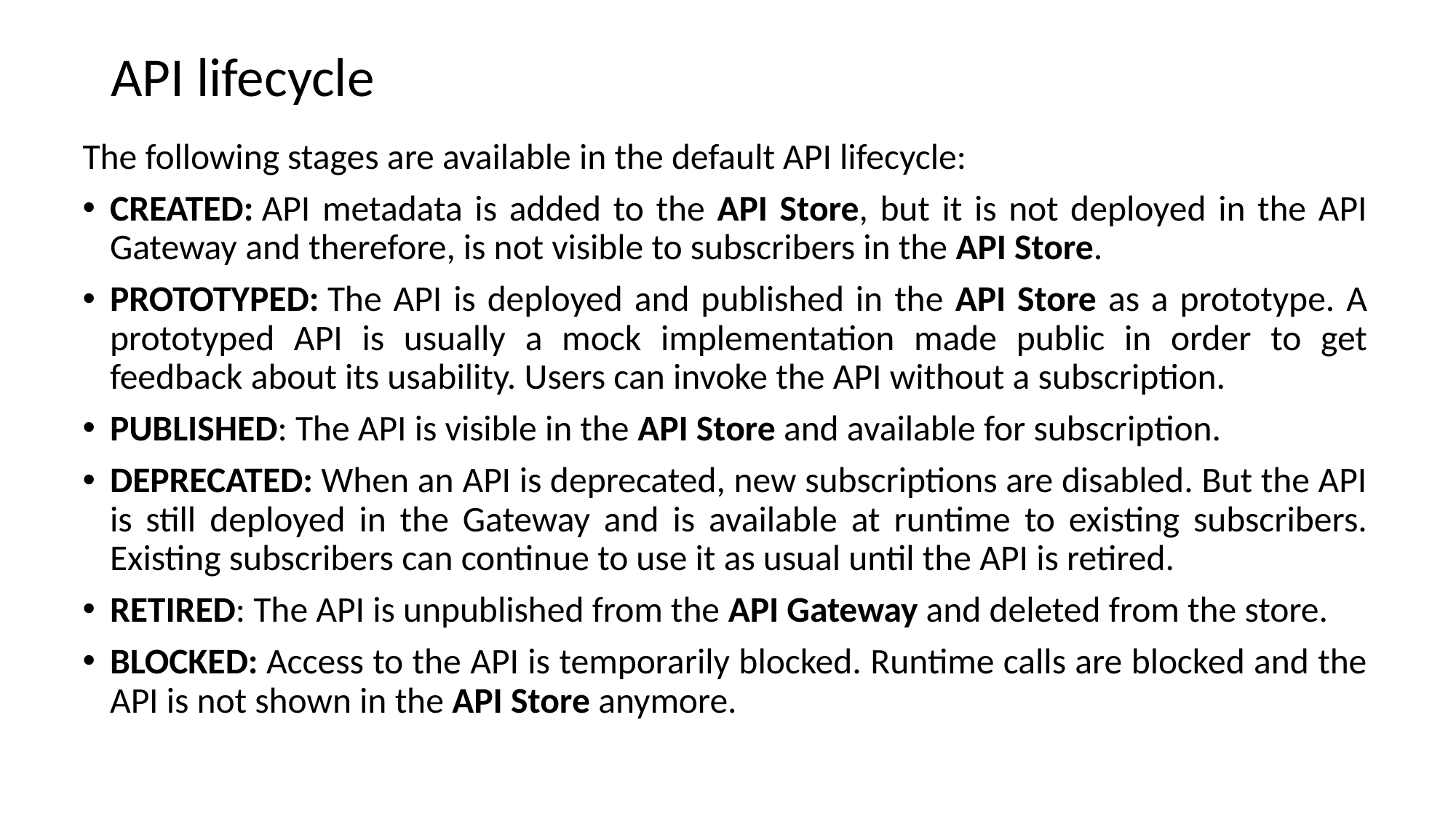

# API lifecycle
The following stages are available in the default API lifecycle:
CREATED: API metadata is added to the API Store, but it is not deployed in the API Gateway and therefore, is not visible to subscribers in the API Store.
PROTOTYPED: The API is deployed and published in the API Store as a prototype. A prototyped API is usually a mock implementation made public in order to get feedback about its usability. Users can invoke the API without a subscription.
PUBLISHED: The API is visible in the API Store and available for subscription.
DEPRECATED: When an API is deprecated, new subscriptions are disabled. But the API is still deployed in the Gateway and is available at runtime to existing subscribers. Existing subscribers can continue to use it as usual until the API is retired.
RETIRED: The API is unpublished from the API Gateway and deleted from the store.
BLOCKED: Access to the API is temporarily blocked. Runtime calls are blocked and the API is not shown in the API Store anymore.